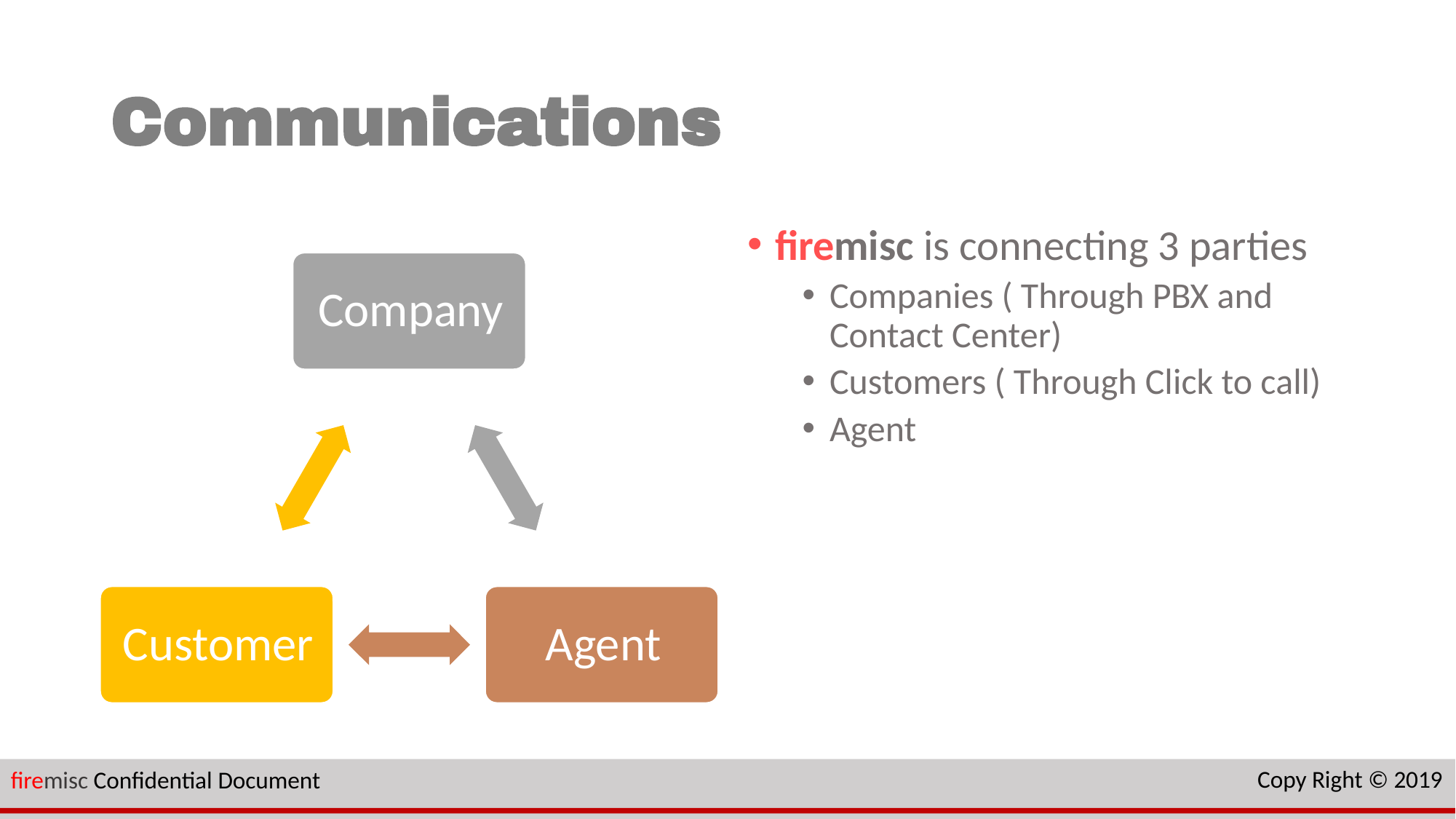

# Communications
Company

Agent

Customer

firemisc is connecting 3 parties
Companies ( Through PBX and Contact Center)
Customers ( Through Click to call)
Agent